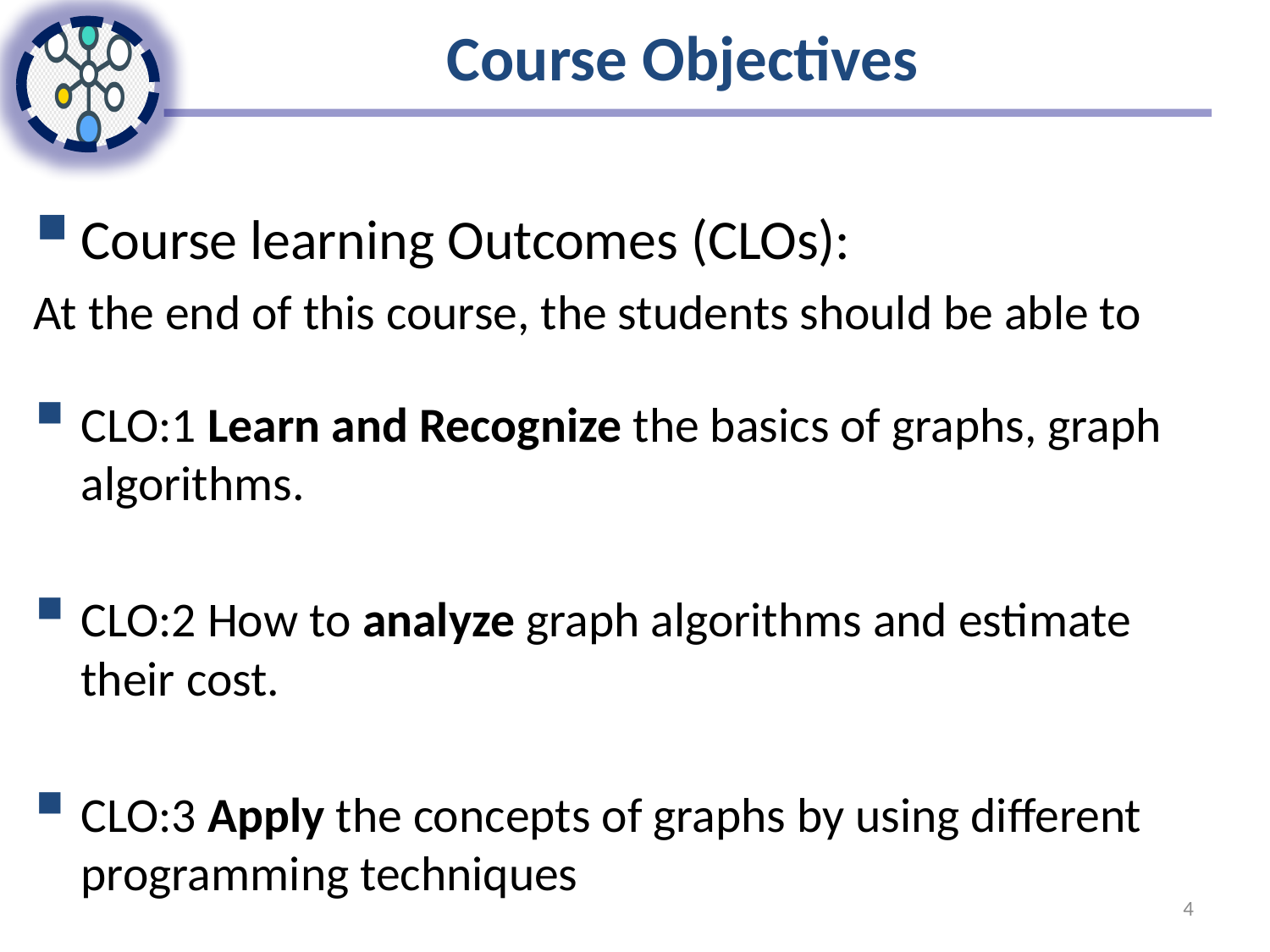

# Course Objectives
Course learning Outcomes (CLOs):
At the end of this course, the students should be able to

CLO:1 Learn and Recognize the basics of graphs, graph algorithms.

CLO:2 How to analyze graph algorithms and estimate their cost.

CLO:3 Apply the concepts of graphs by using different programming techniques
4